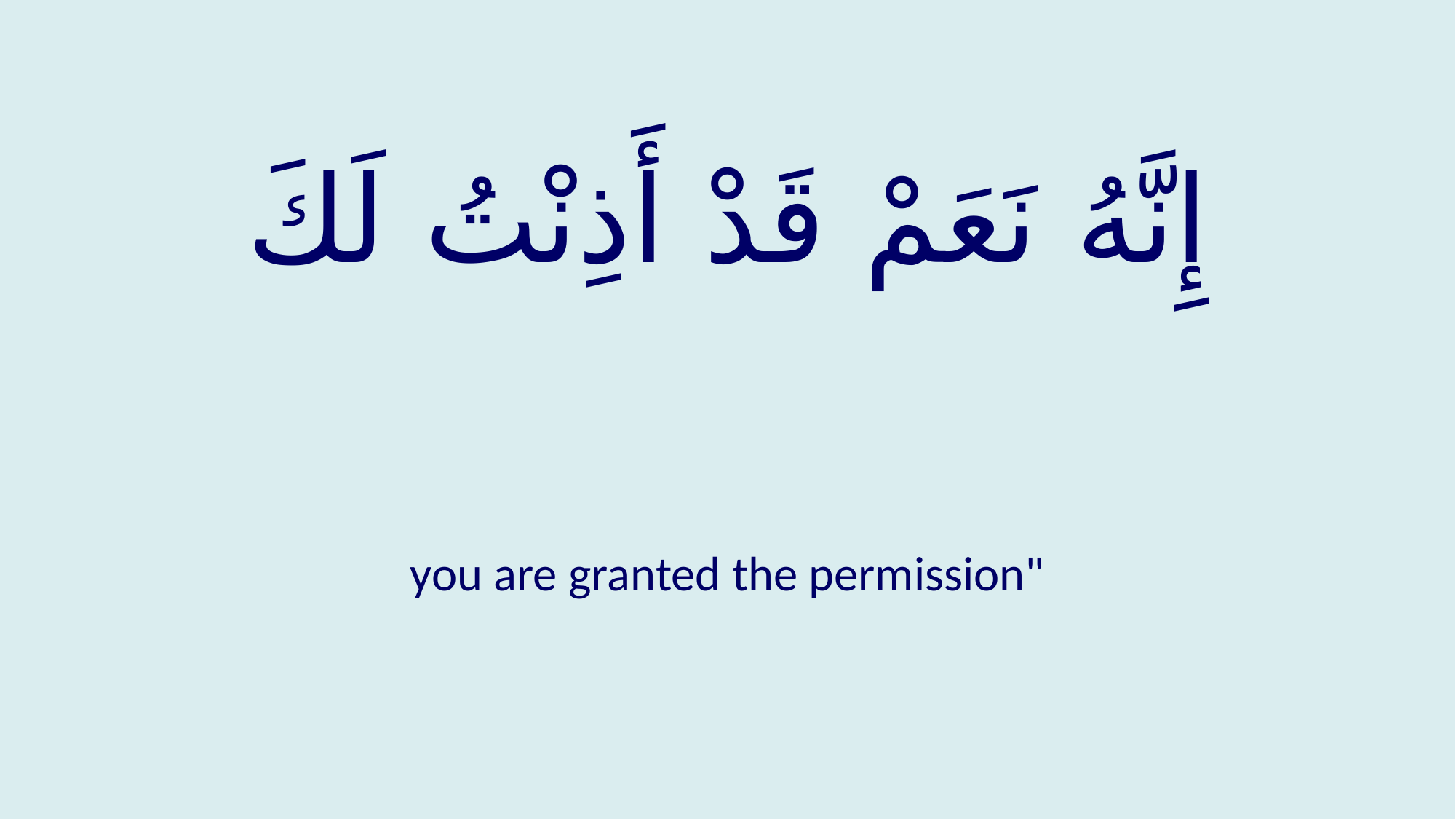

# إِنَّهُ نَعَمْ قَدْ أَذِنْتُ لَكَ
you are granted the permission"